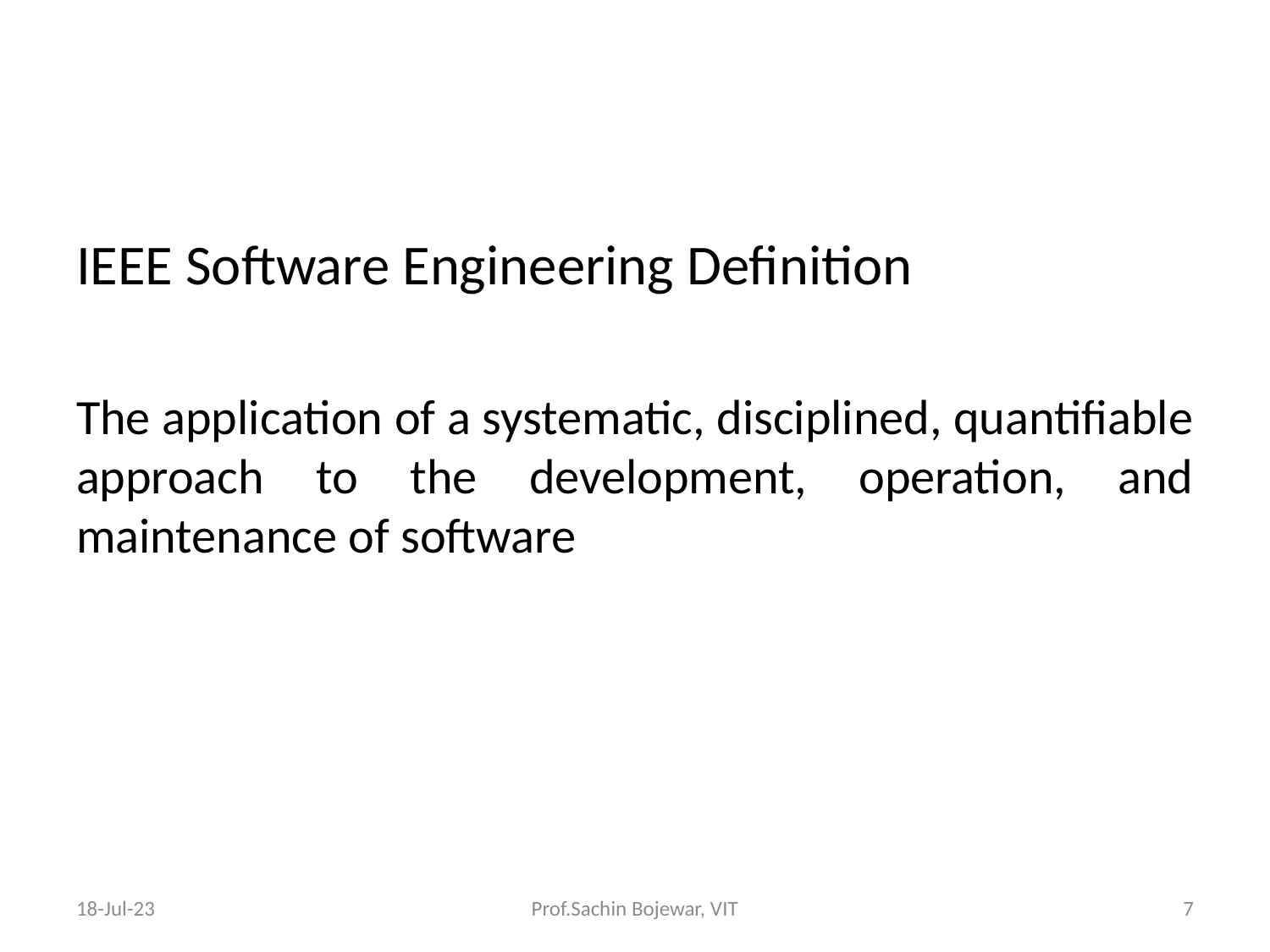

#
IEEE Software Engineering Definition

The application of a systematic, disciplined, quantifiable approach to the development, operation, and maintenance of software
18-Jul-23
Prof.Sachin Bojewar, VIT
7